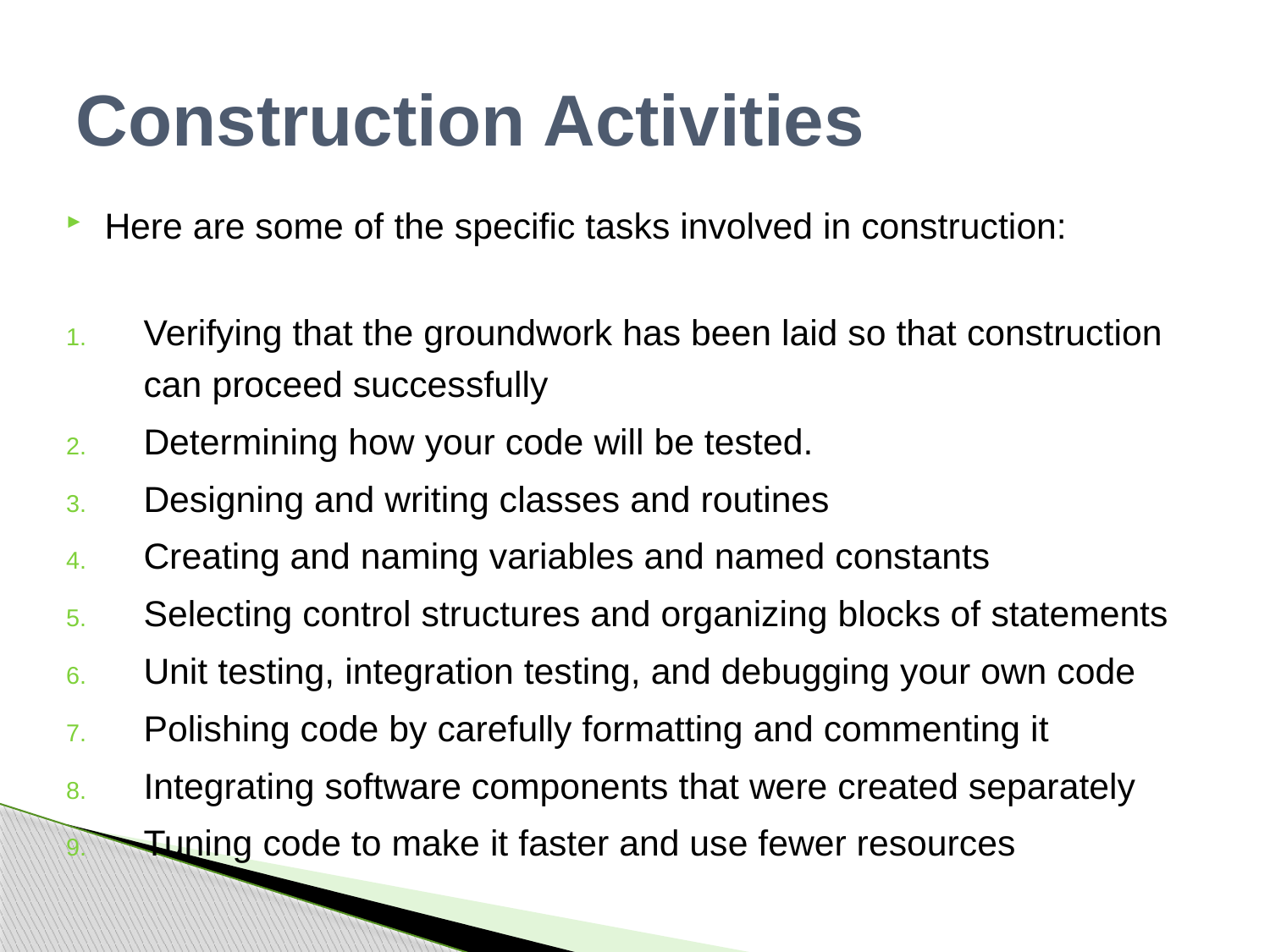

# Construction Activities
Here are some of the specific tasks involved in construction:

Verifying that the groundwork has been laid so that construction can proceed successfully
Determining how your code will be tested.
Designing and writing classes and routines
Creating and naming variables and named constants
Selecting control structures and organizing blocks of statements
Unit testing, integration testing, and debugging your own code
Polishing code by carefully formatting and commenting it
Integrating software components that were created separately
Tuning code to make it faster and use fewer resources